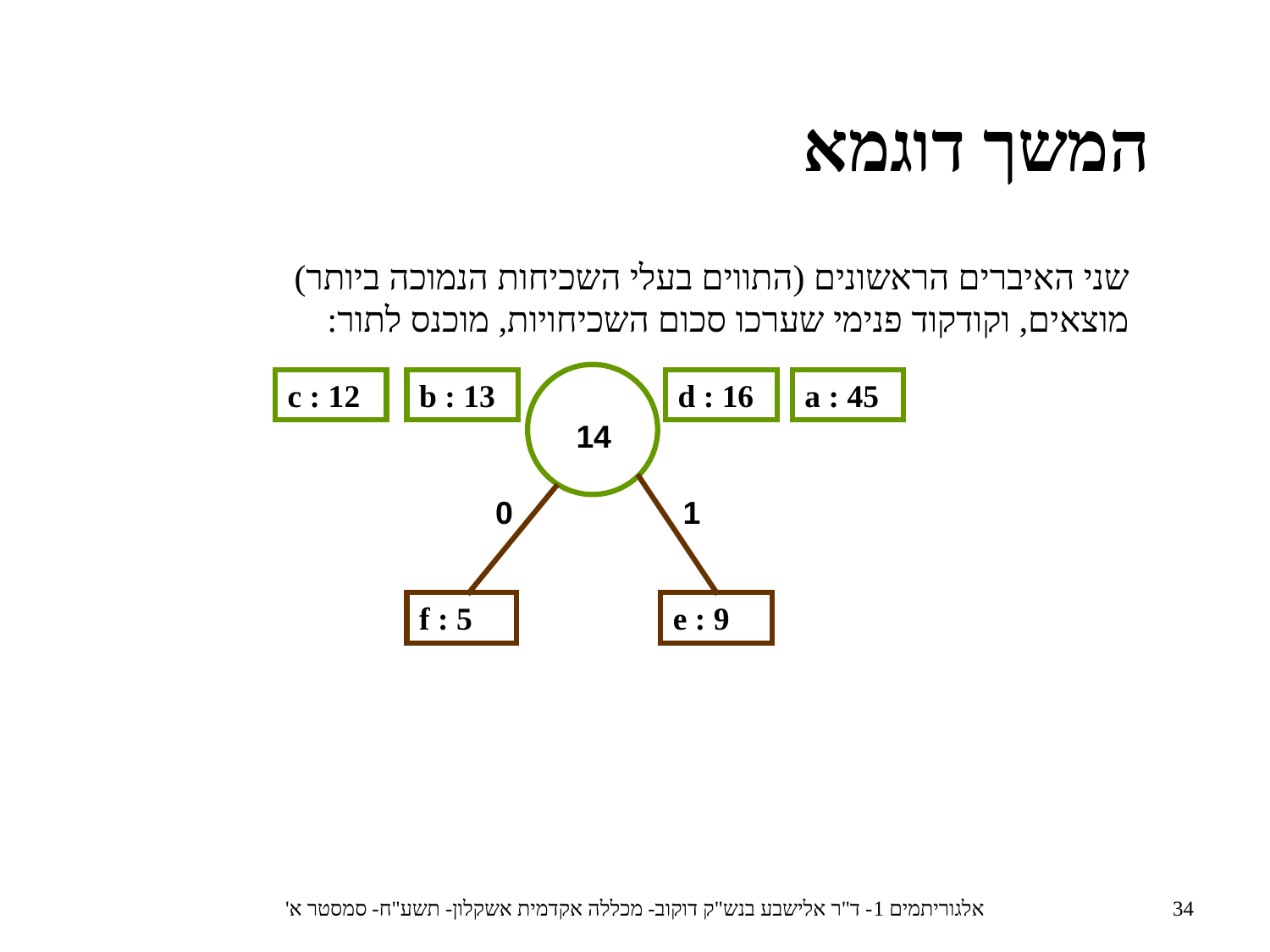

המשך דוגמא
שני האיברים הראשונים (התווים בעלי השכיחות הנמוכה ביותר) מוצאים, וקודקוד פנימי שערכו סכום השכיחויות, מוכנס לתור:

14

0
1
c : 12
b : 13
d : 16
a : 45
f : 5
e : 9
אלגוריתמים 1- ד"ר אלישבע בנש"ק דוקוב- מכללה אקדמית אשקלון- תשע"ח- סמסטר א'
34